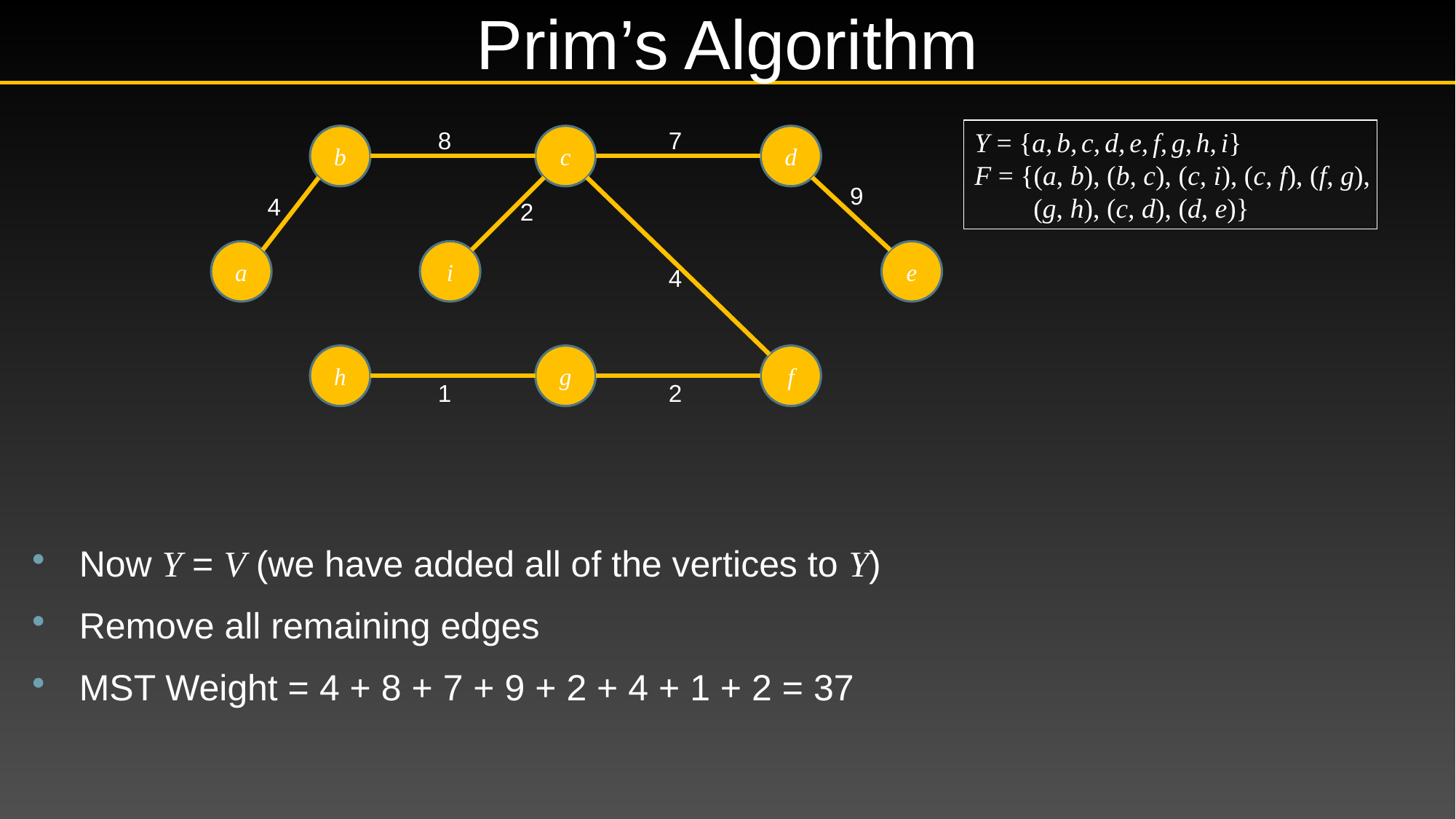

# Prim’s Algorithm
7
8
b
c
d
9
4
2
a
i
e
4
h
g
f
2
1
Y = {a, b, c, d, e, f, g, h, i}
F = {(a, b), (b, c), (c, i), (c, f), (f, g),
         (g, h), (c, d), (d, e)}
Now Y = V (we have added all of the vertices to Y)
Remove all remaining edges
MST Weight = 4 + 8 + 7 + 9 + 2 + 4 + 1 + 2 = 37